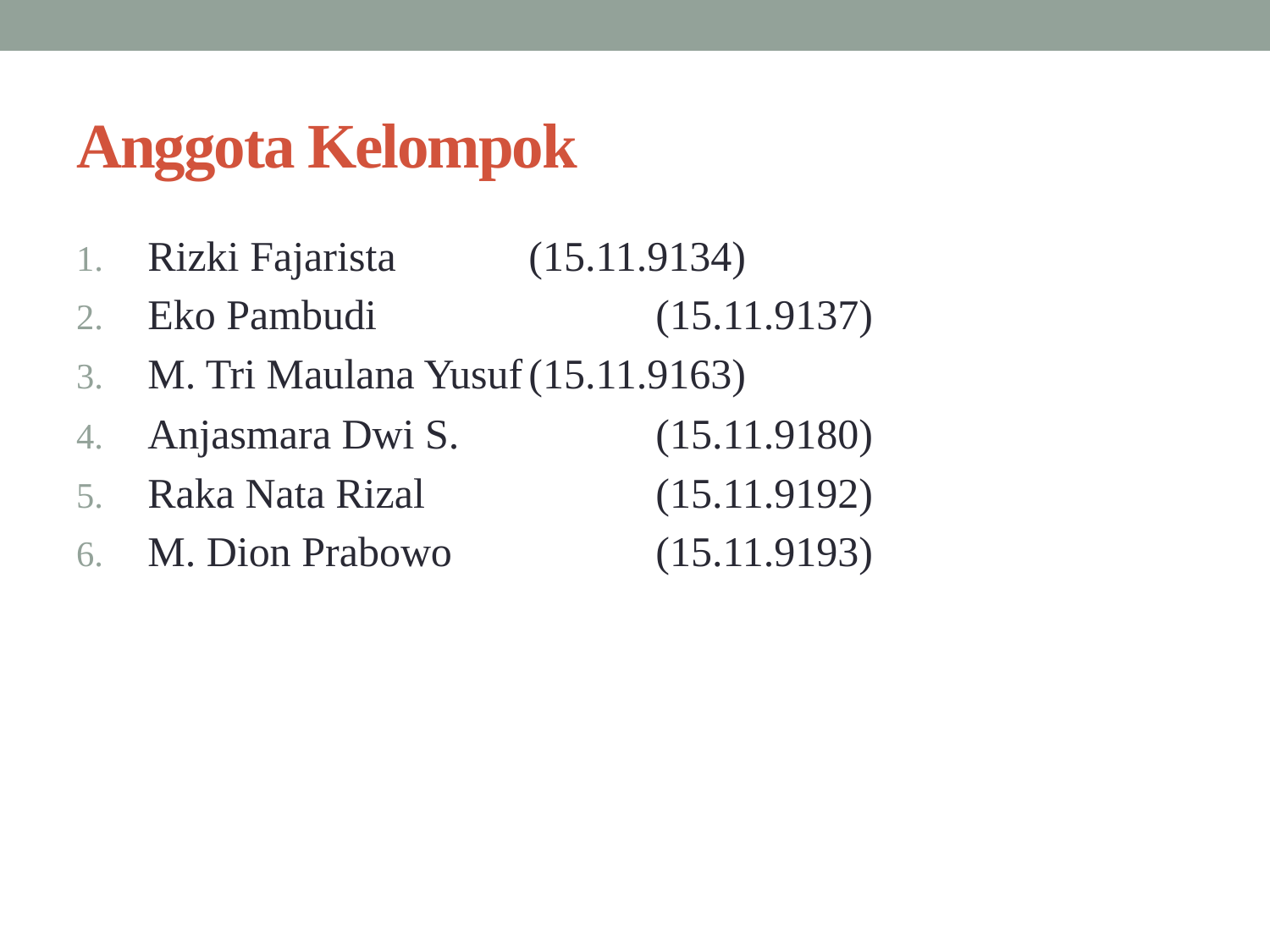

# Anggota Kelompok
Rizki Fajarista		(15.11.9134)
Eko Pambudi			(15.11.9137)
M. Tri Maulana Yusuf	(15.11.9163)
Anjasmara Dwi S.		(15.11.9180)
Raka Nata Rizal		(15.11.9192)
M. Dion Prabowo		(15.11.9193)